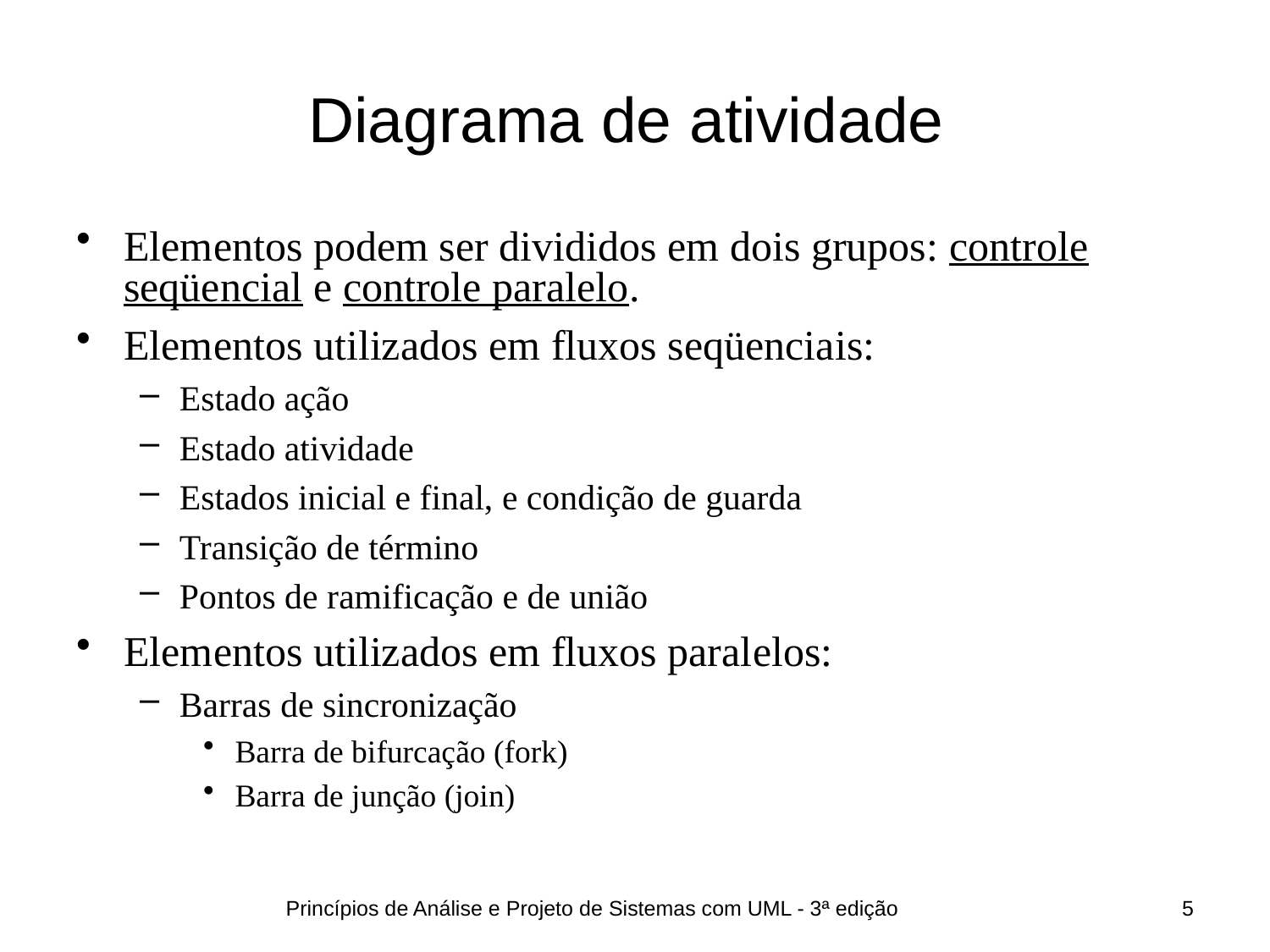

# Diagrama de atividade
Elementos podem ser divididos em dois grupos: controle seqüencial e controle paralelo.
Elementos utilizados em fluxos seqüenciais:
Estado ação
Estado atividade
Estados inicial e final, e condição de guarda
Transição de término
Pontos de ramificação e de união
Elementos utilizados em fluxos paralelos:
Barras de sincronização
Barra de bifurcação (fork)
Barra de junção (join)
Princípios de Análise e Projeto de Sistemas com UML - 3ª edição
5